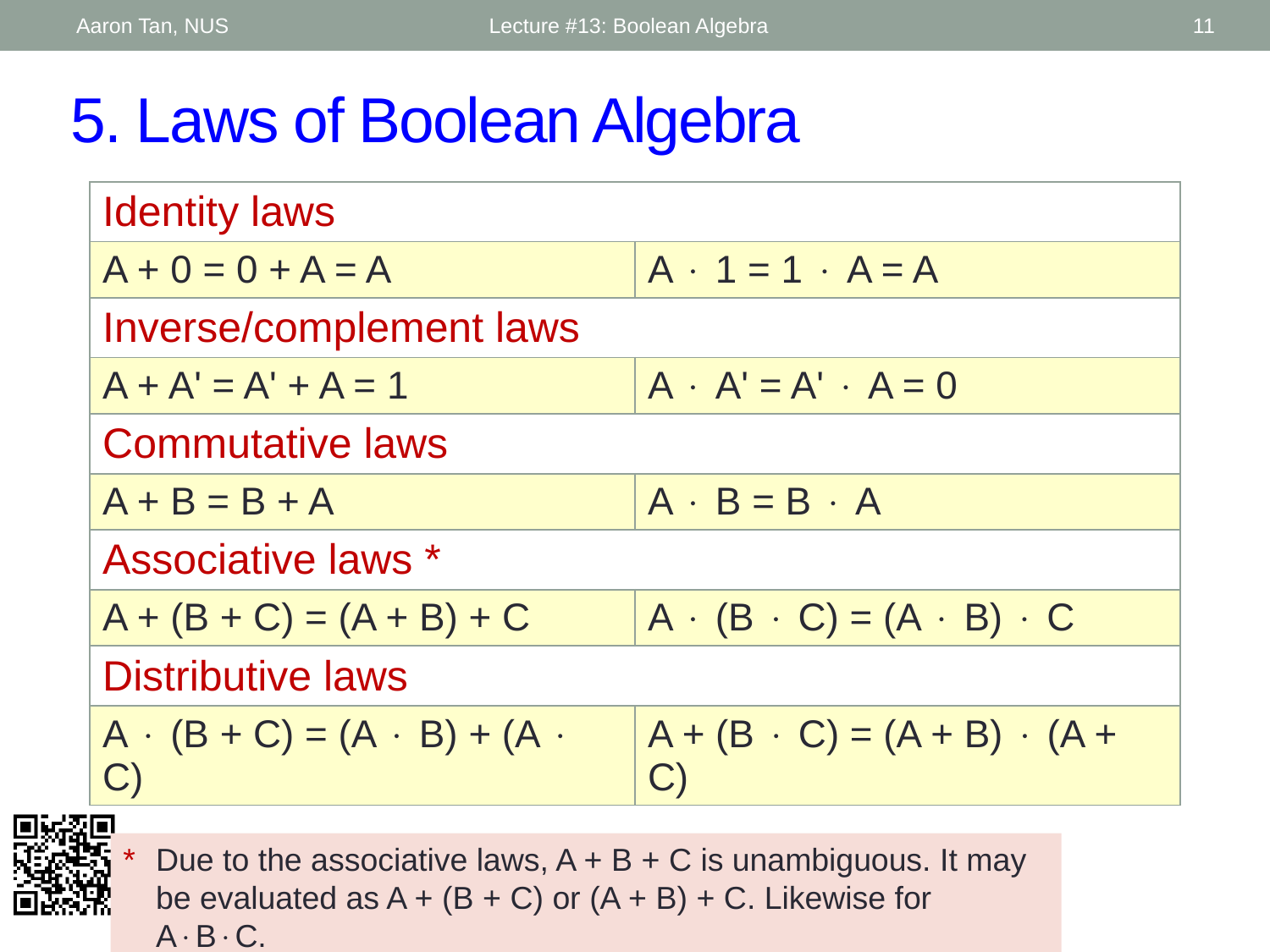

Aaron Tan, NUS
Lecture #13: Boolean Algebra
11
# 5. Laws of Boolean Algebra
| Identity laws |  |
| --- | --- |
| A + 0 = 0 + A = A | A ⋅ 1 = 1 ⋅ A = A |
| Inverse/complement laws |  |
| A + A' = A' + A = 1 | A ⋅ A' = A' ⋅ A = 0 |
| Commutative laws |  |
| A + B = B + A | A ⋅ B = B ⋅ A |
| Associative laws \* |  |
| A + (B + C) = (A + B) + C | A ⋅ (B ⋅ C) = (A ⋅ B) ⋅ C |
| Distributive laws |  |
| A ⋅ (B + C) = (A ⋅ B) + (A ⋅ C) | A + (B ⋅ C) = (A + B) ⋅ (A + C) |
* 	Due to the associative laws, A + B + C is unambiguous. It may be evaluated as A + (B + C) or (A + B) + C. Likewise for A⋅B⋅C.